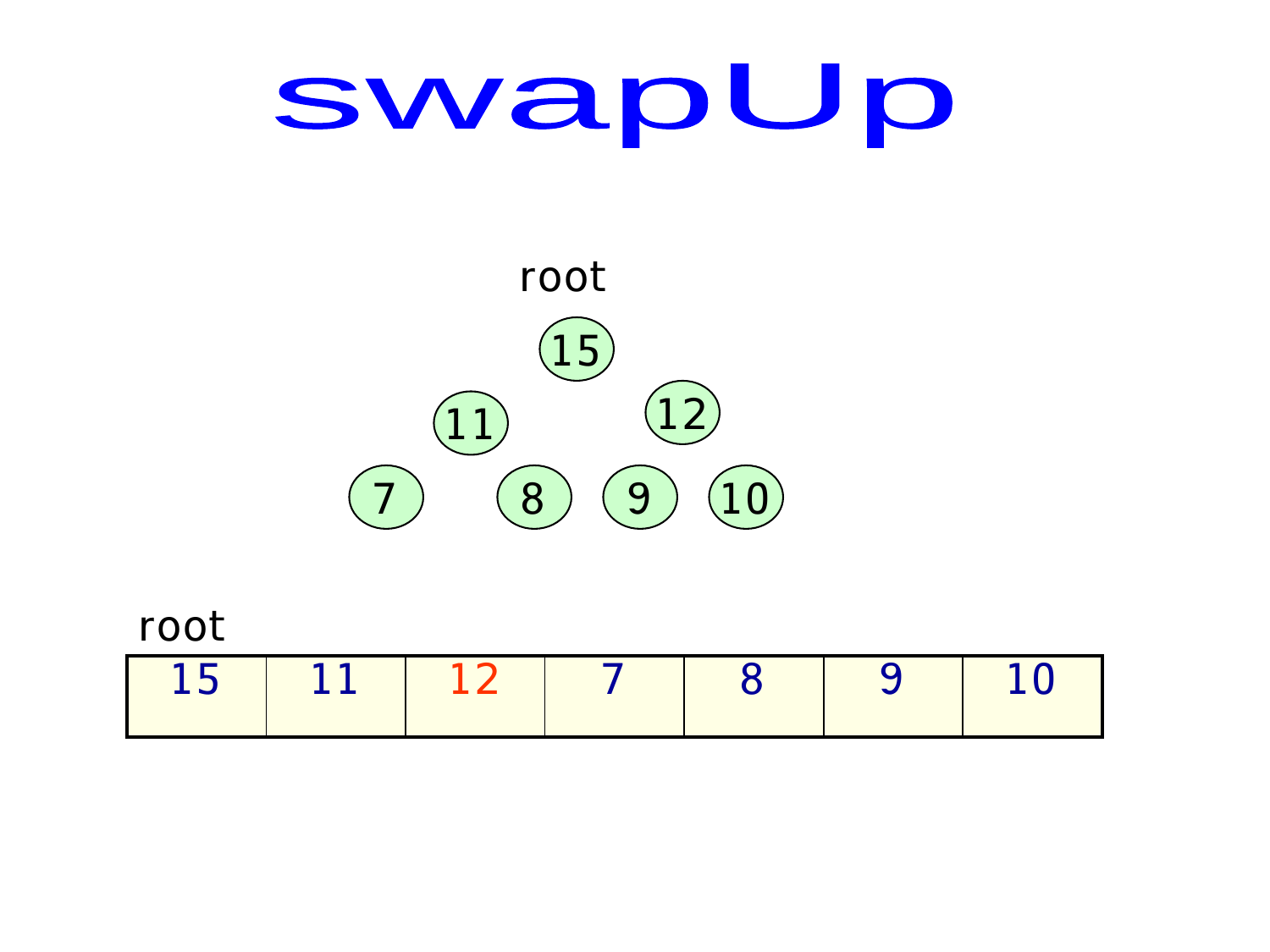

swapUp
root
15
12
11
7
8
9
10
root
| 15 | 11 | 12 | 7 | 8 | 9 | 10 |
| --- | --- | --- | --- | --- | --- | --- |